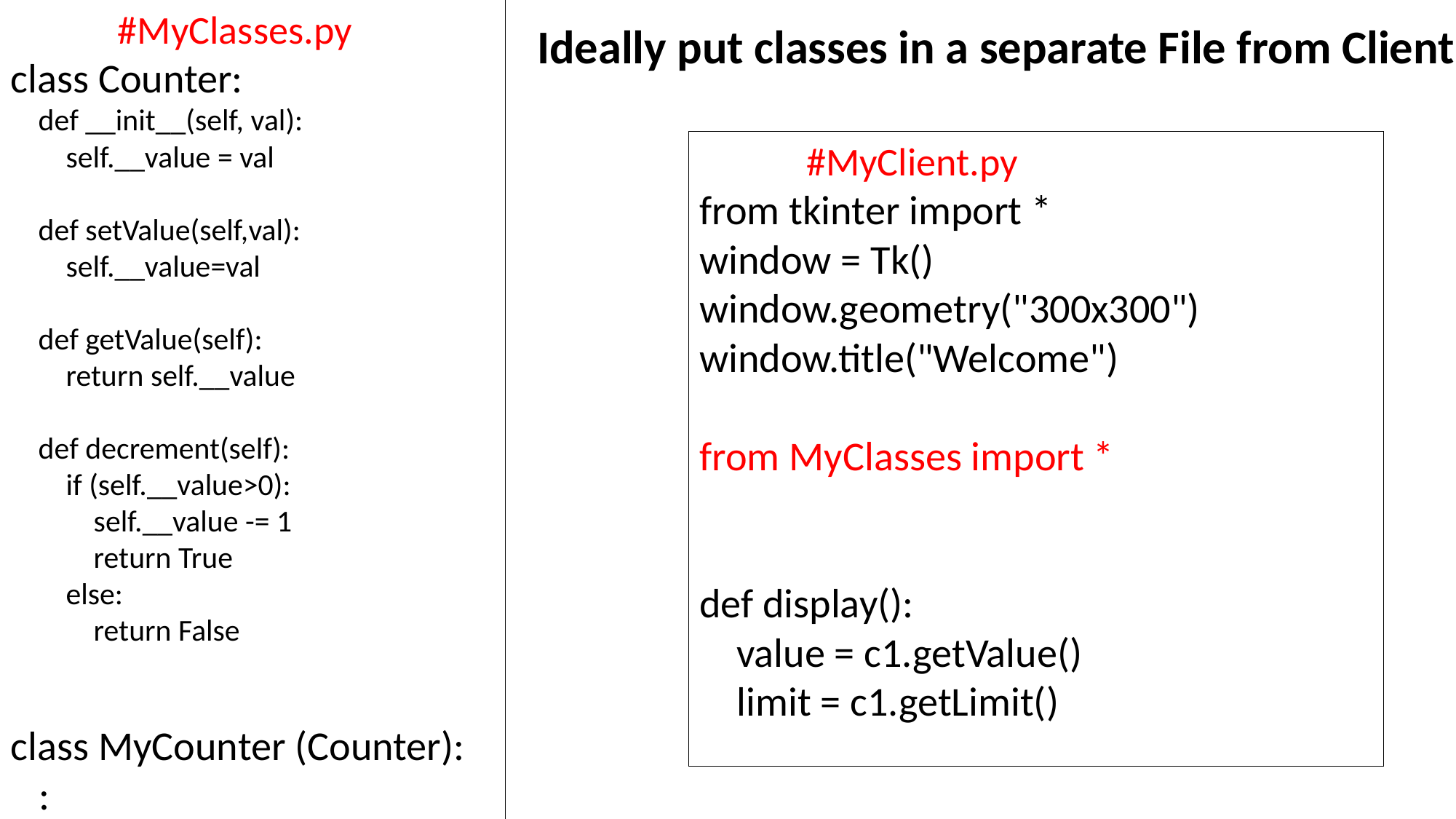

#MyClasses.py
class Counter:
    def __init__(self, val):
        self.__value = val

    def setValue(self,val):
        self.__value=val

    def getValue(self):
        return self.__value

    def decrement(self):
        if (self.__value>0):
            self.__value -= 1
            return True
        else:
            return False

class MyCounter (Counter):       :

Ideally put classes in a separate File from Client
            #MyClient.py
from tkinter import *
window = Tk()
window.geometry("300x300")
window.title("Welcome")

from MyClasses import *

def display():
    value = c1.getValue()
    limit = c1.getLimit()